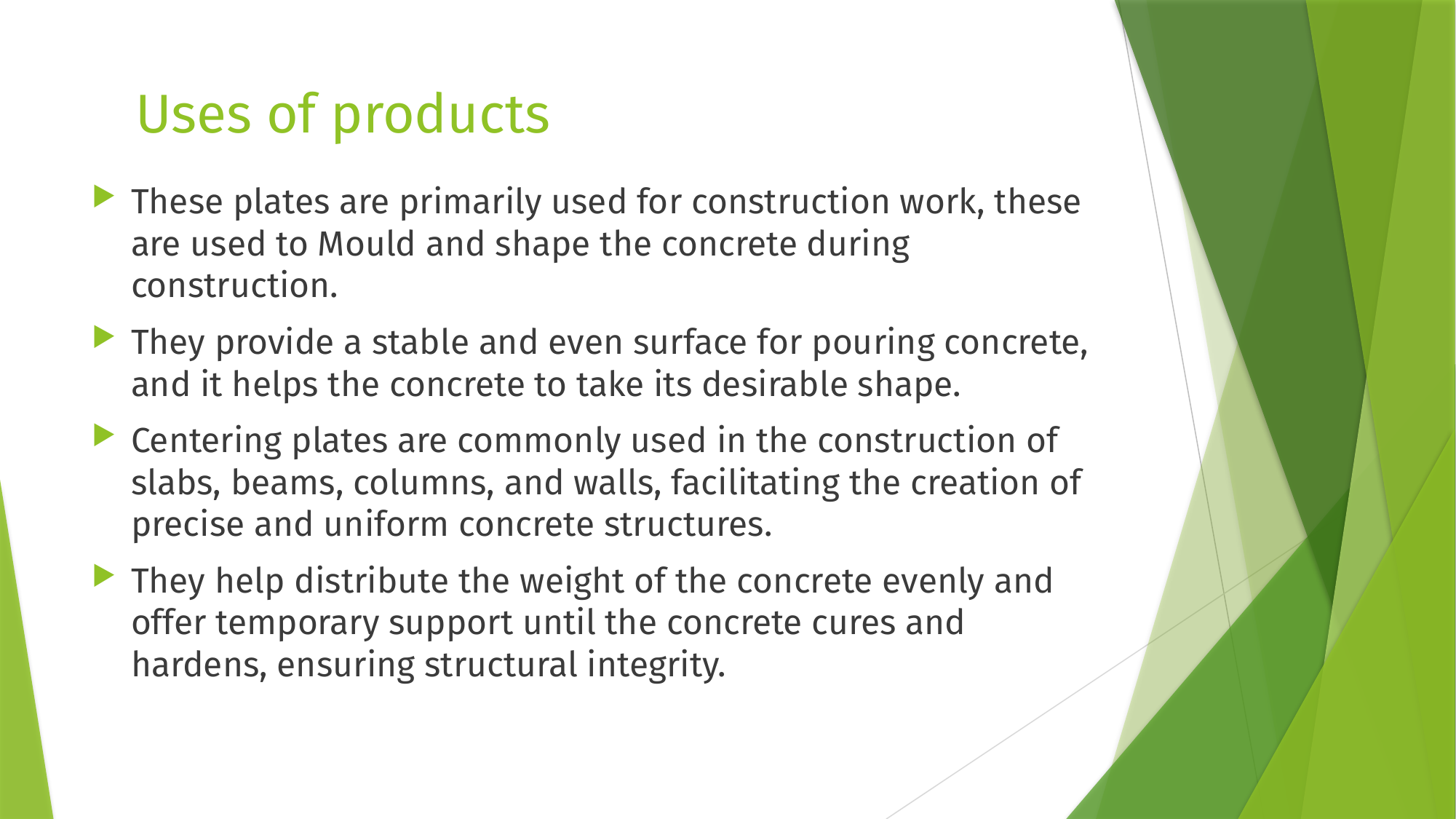

# Uses of products
These plates are primarily used for construction work, these are used to Mould and shape the concrete during construction.
They provide a stable and even surface for pouring concrete, and it helps the concrete to take its desirable shape.
Centering plates are commonly used in the construction of slabs, beams, columns, and walls, facilitating the creation of precise and uniform concrete structures.
They help distribute the weight of the concrete evenly and offer temporary support until the concrete cures and hardens, ensuring structural integrity.